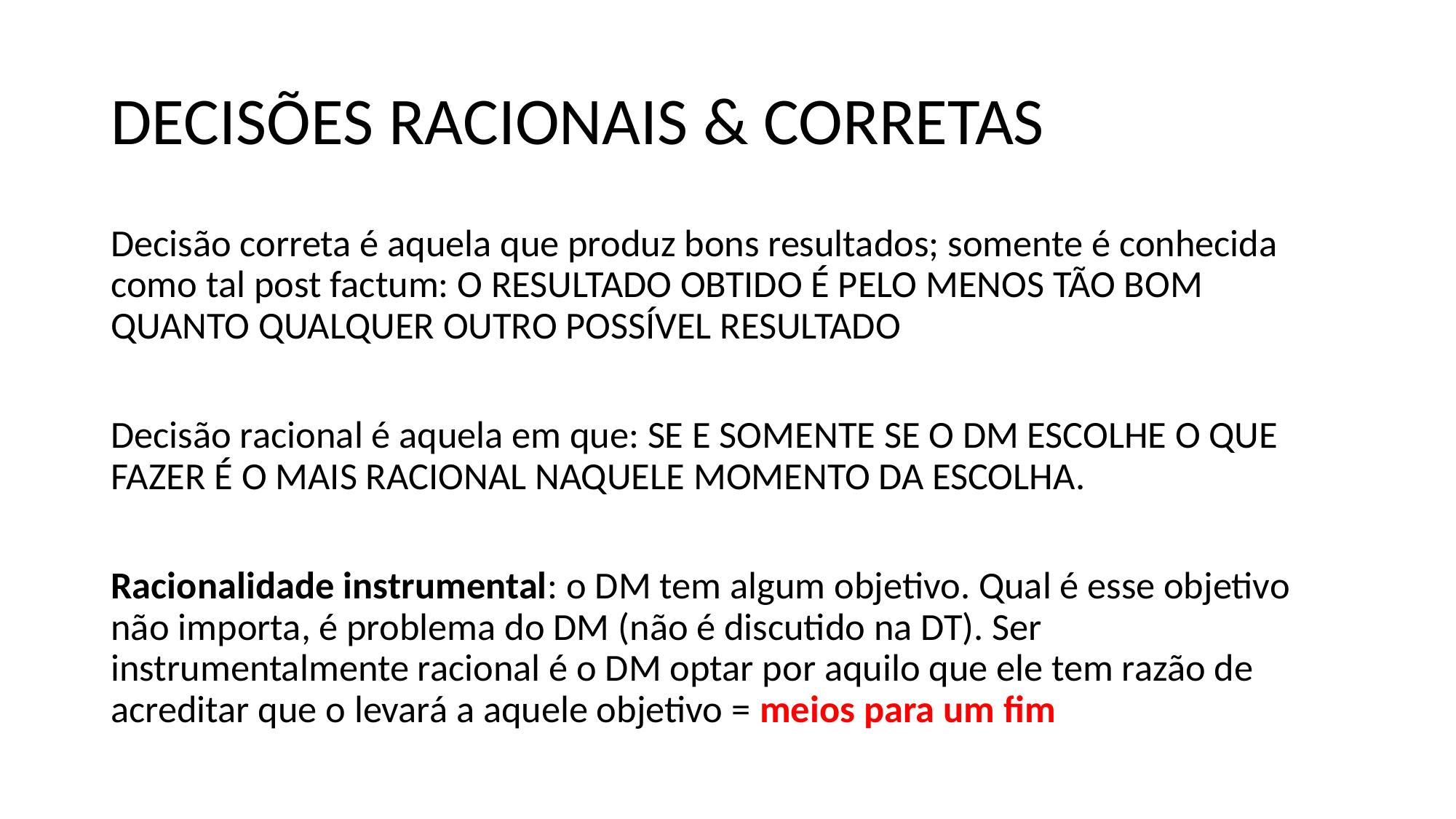

# DECISÕES RACIONAIS & CORRETAS
Decisão correta é aquela que produz bons resultados; somente é conhecida como tal post factum: O RESULTADO OBTIDO É PELO MENOS TÃO BOM QUANTO QUALQUER OUTRO POSSÍVEL RESULTADO

Decisão racional é aquela em que: SE E SOMENTE SE O DM ESCOLHE O QUE FAZER É O MAIS RACIONAL NAQUELE MOMENTO DA ESCOLHA.

Racionalidade instrumental: o DM tem algum objetivo. Qual é esse objetivo não importa, é problema do DM (não é discutido na DT). Ser instrumentalmente racional é o DM optar por aquilo que ele tem razão de acreditar que o levará a aquele objetivo = meios para um fim